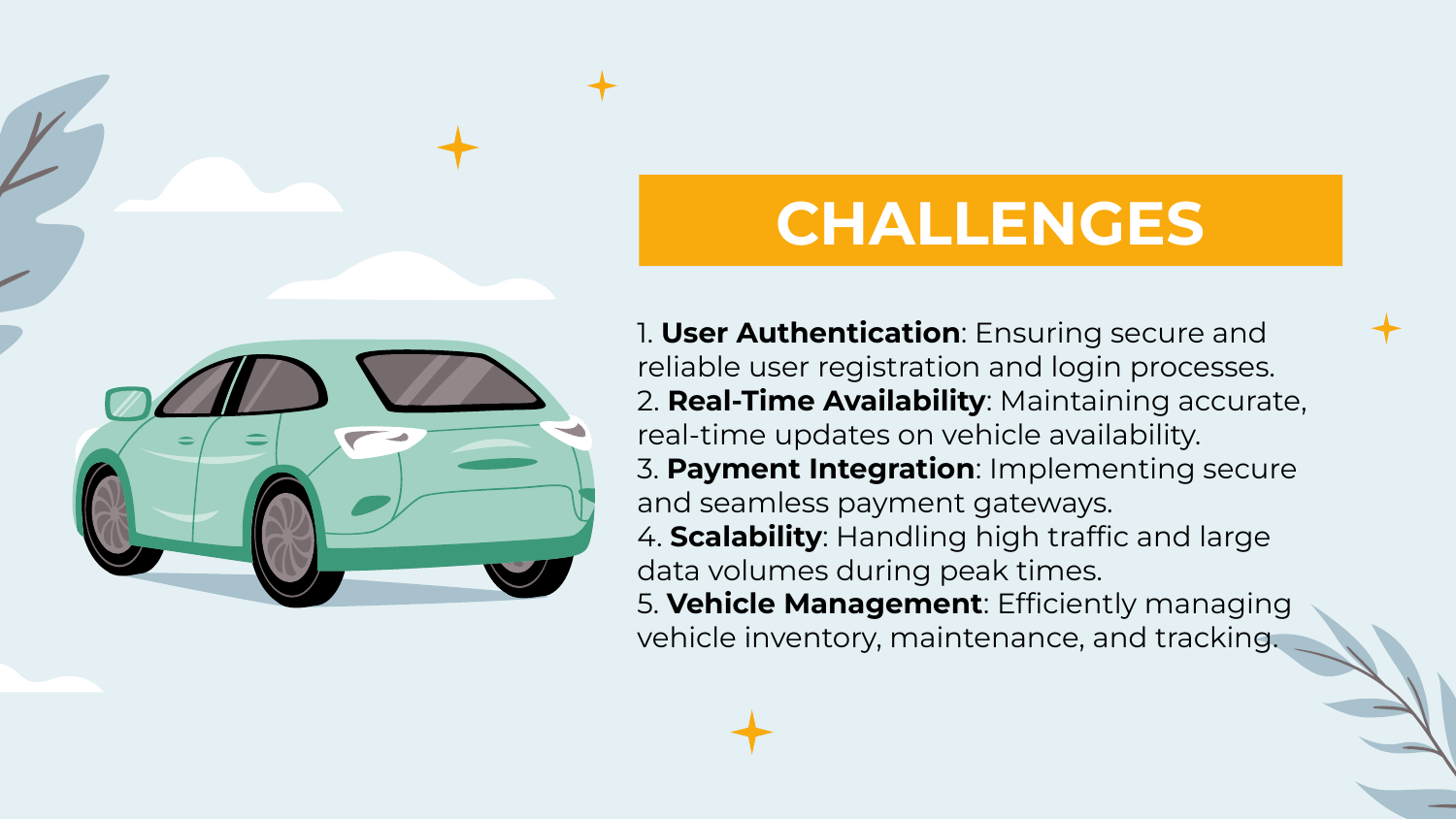

# CHALLENGES

1. User Authentication: Ensuring secure and reliable user registration and login processes.
2. Real-Time Availability: Maintaining accurate, real-time updates on vehicle availability.
3. Payment Integration: Implementing secure and seamless payment gateways.
4. Scalability: Handling high traffic and large data volumes during peak times.
5. Vehicle Management: Efficiently managing vehicle inventory, maintenance, and tracking.